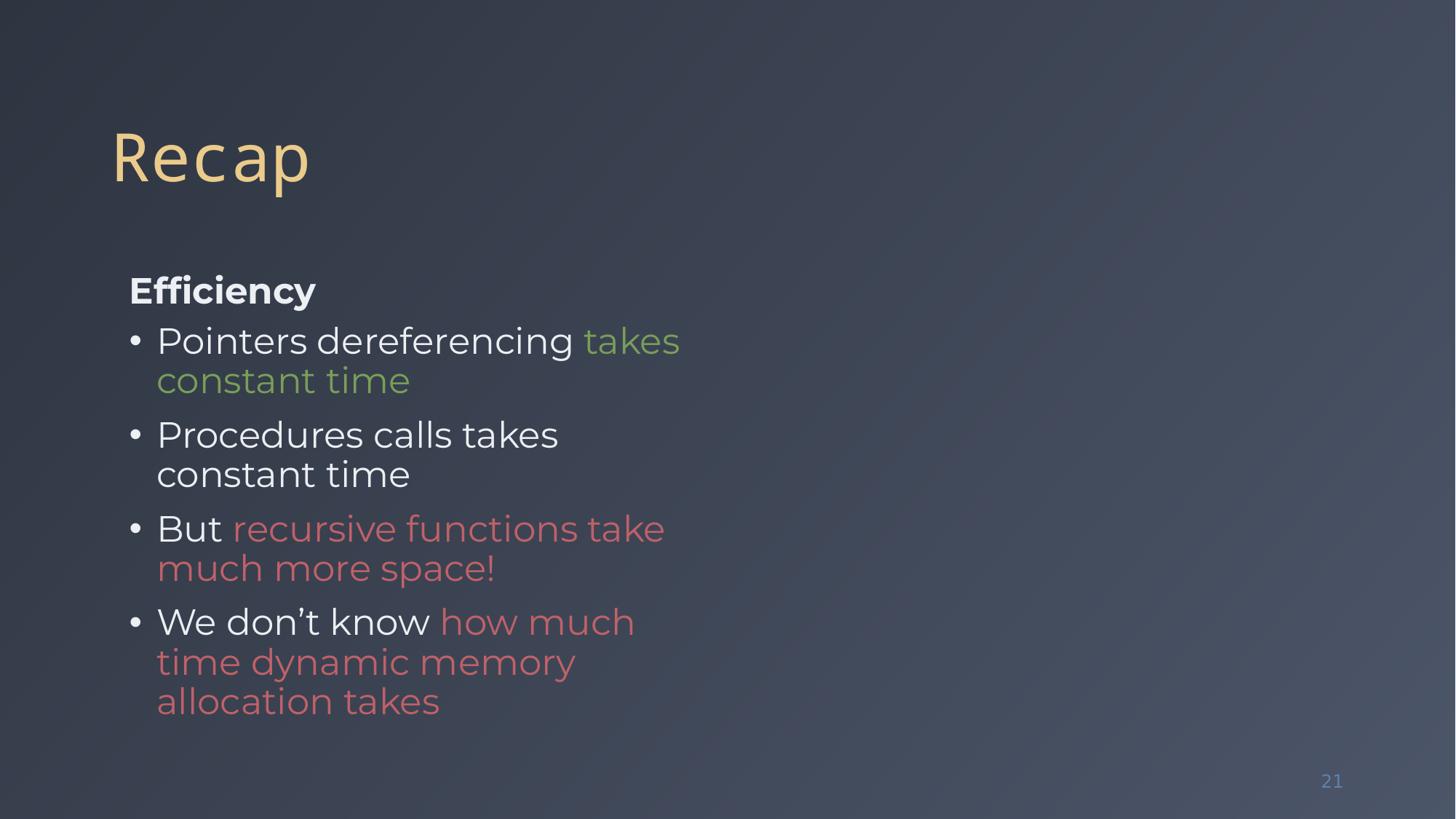

# Recap
Efficiency
Pointers dereferencing takes constant time
Procedures calls takes constant time
But recursive functions take much more space!
We don’t know how much time dynamic memory allocation takes
21